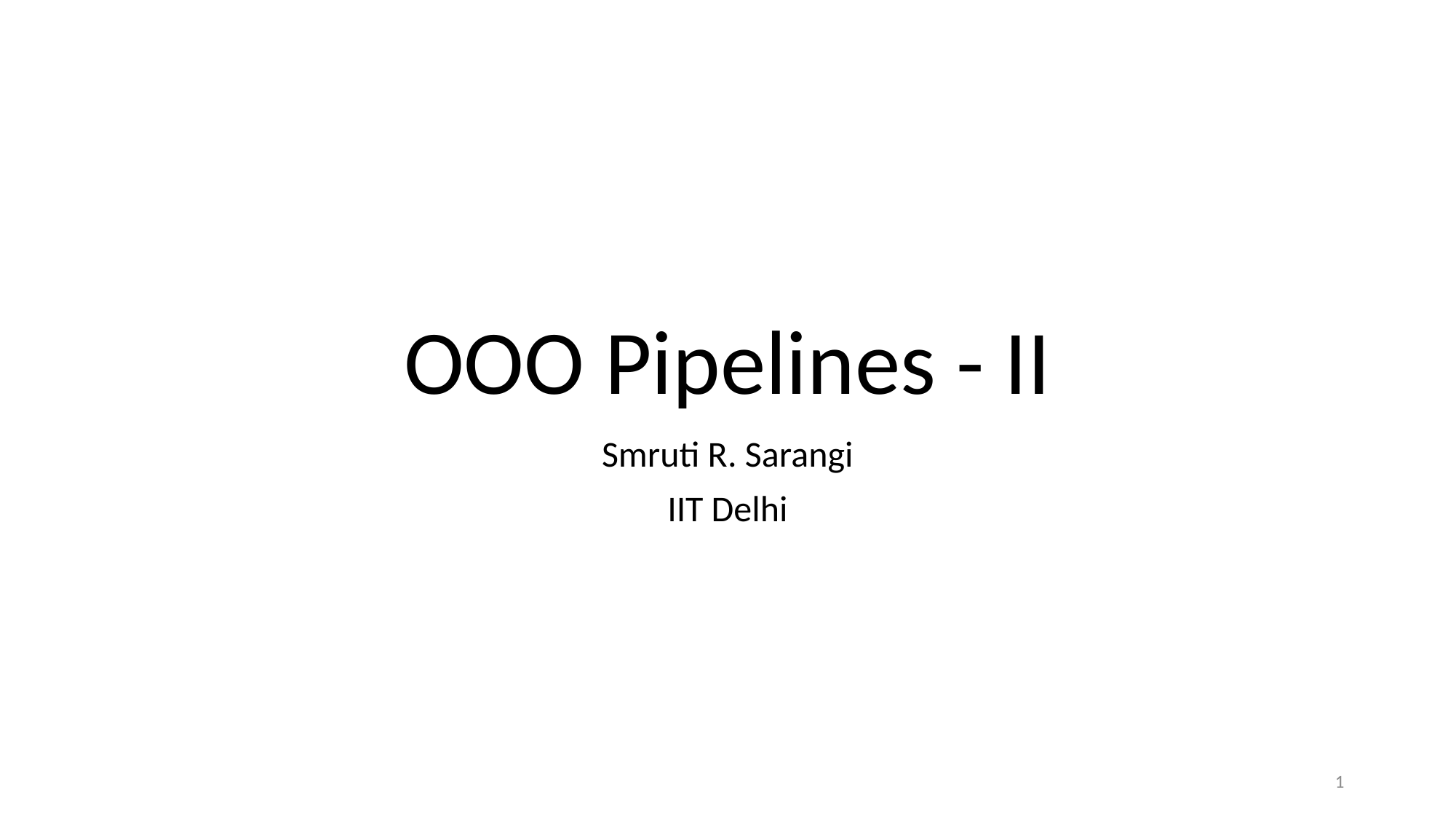

# OOO Pipelines - II
Smruti R. Sarangi
IIT Delhi
1